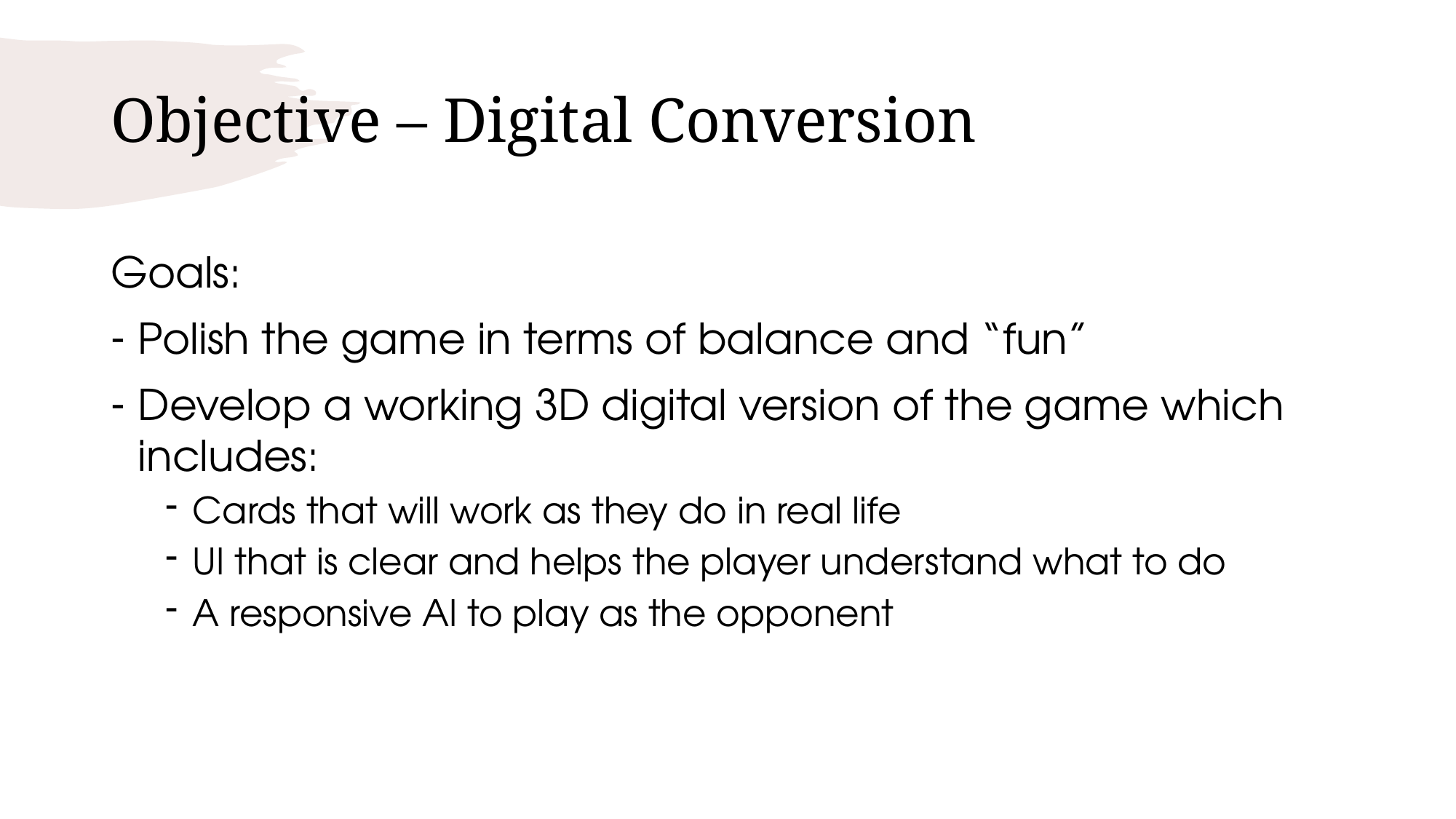

# Objective – Digital Conversion
Goals:
Polish the game in terms of balance and “fun”
Develop a working 3D digital version of the game which includes:
Cards that will work as they do in real life
UI that is clear and helps the player understand what to do
A responsive AI to play as the opponent